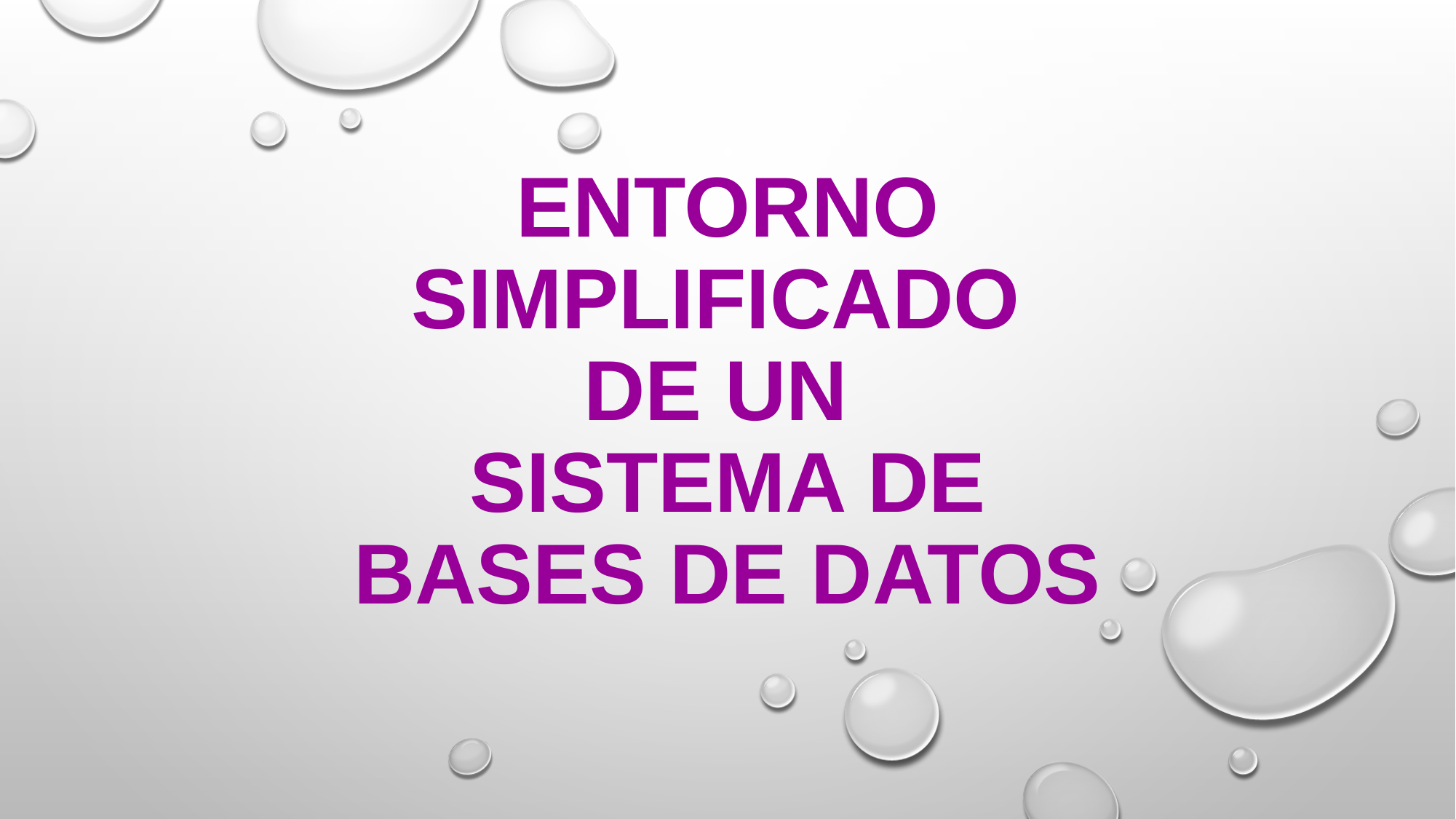

# Entorno simplificado de un Sistema de Bases de datos